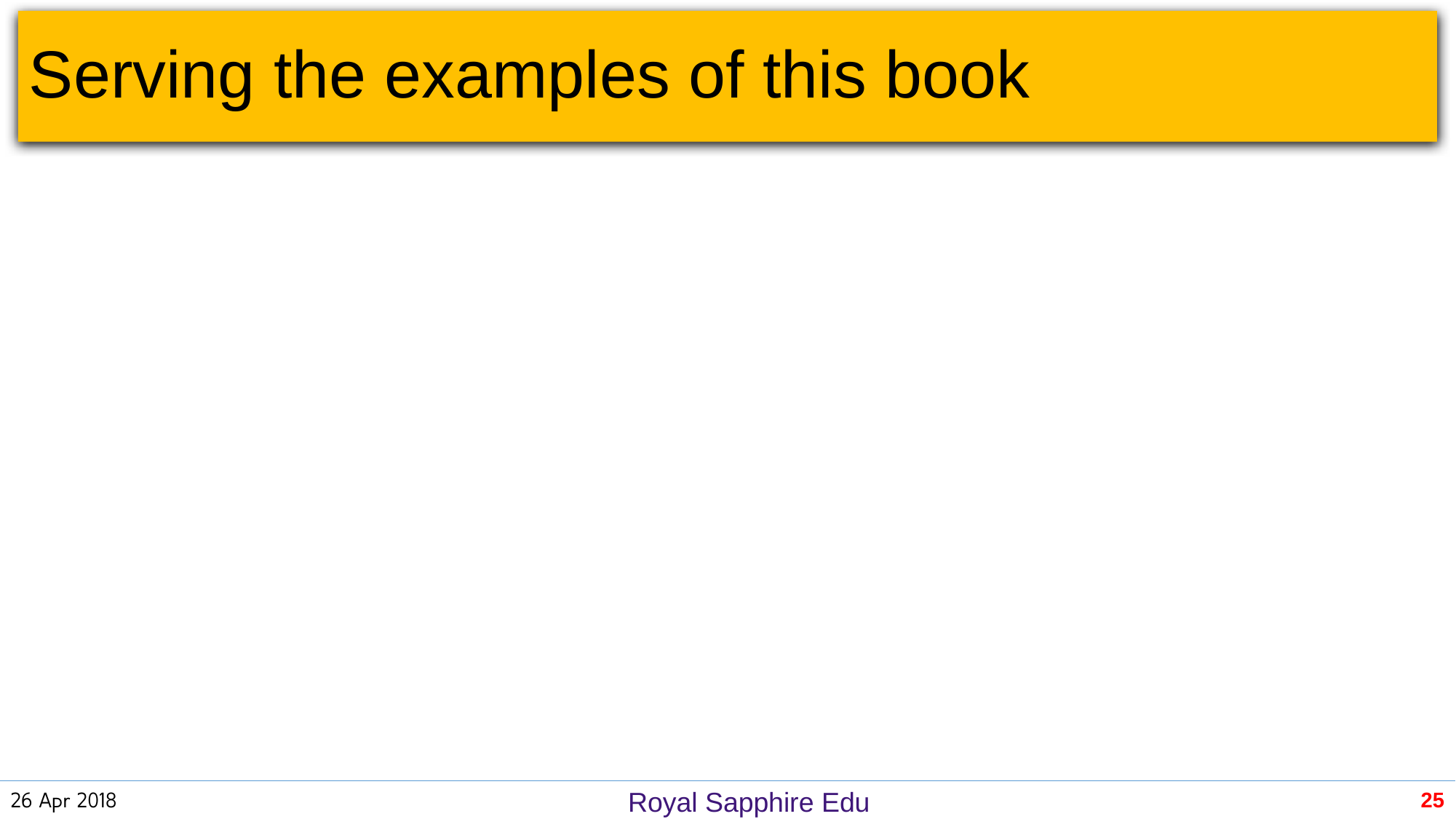

# Serving the examples of this book

26 Apr 2018
25